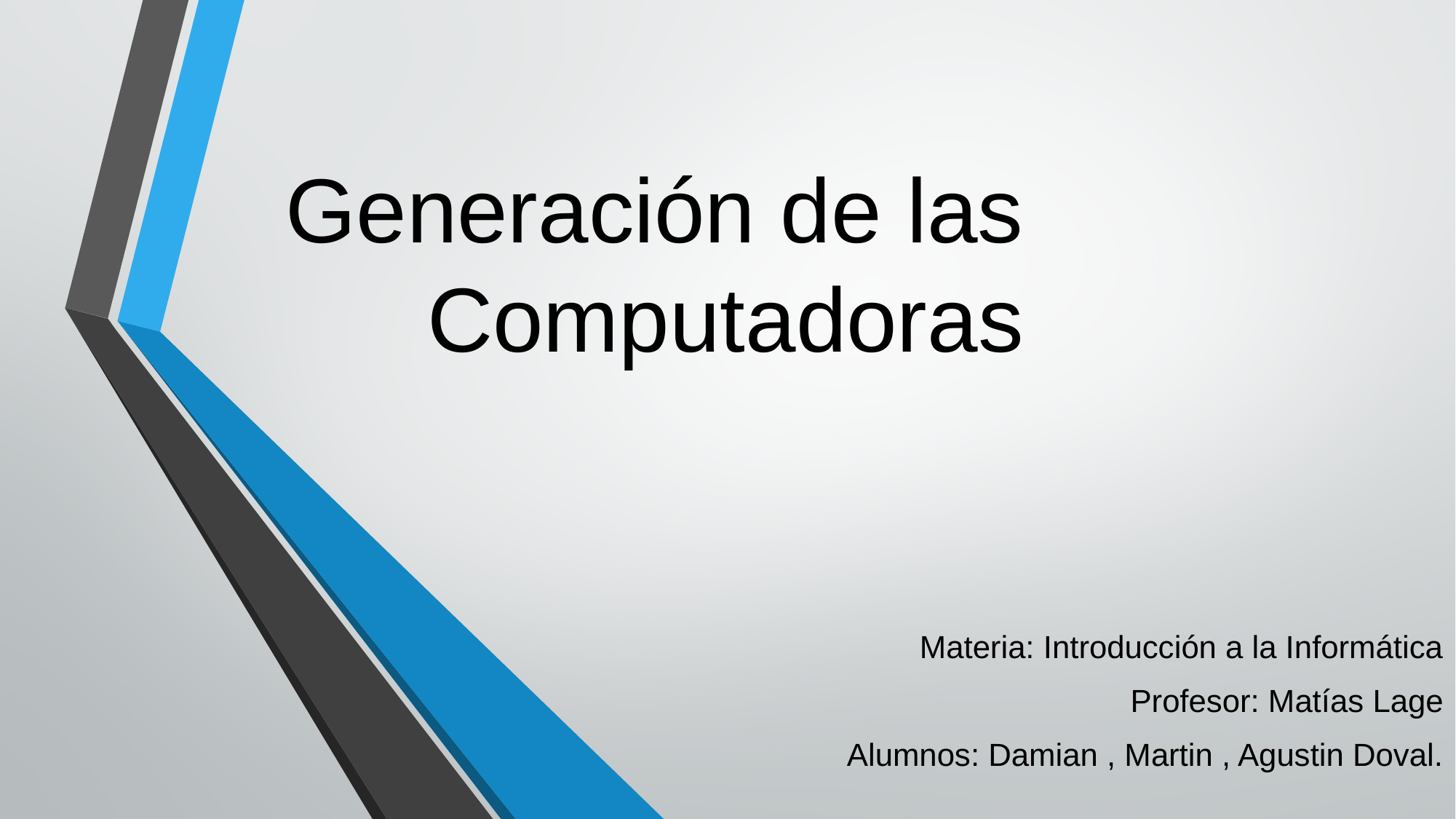

# Generación de las Computadoras
Materia: Introducción a la Informática
Profesor: Matías Lage
Alumnos: Damian , Martin , Agustin Doval.